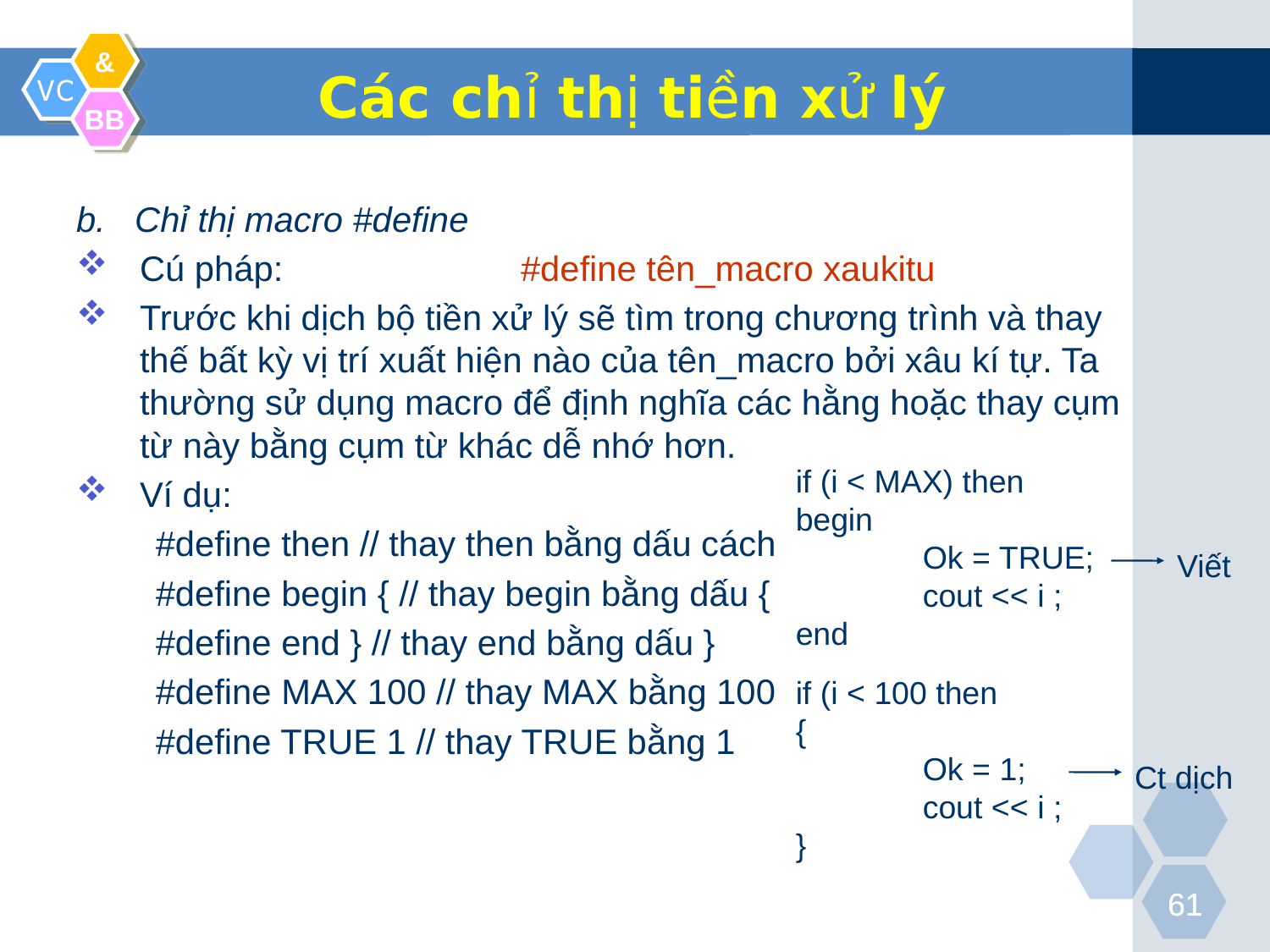

Các chỉ thị tiền xử lý
b.   Chỉ thị macro #define
Cú pháp:		#define tên_macro xaukitu
Trước khi dịch bộ tiền xử lý sẽ tìm trong chương trình và thay thế bất kỳ vị trí xuất hiện nào của tên_macro bởi xâu kí tự. Ta thường sử dụng macro để định nghĩa các hằng hoặc thay cụm từ này bằng cụm từ khác dễ nhớ hơn.
Ví dụ:
#define then // thay then bằng dấu cách
#define begin { // thay begin bằng dấu {
#define end } // thay end bằng dấu }
#define MAX 100 // thay MAX bằng 100
#define TRUE 1 // thay TRUE bằng 1
if (i < MAX) then
begin
	Ok = TRUE;
	cout << i ;
end
Viết

Ct dịch

if (i < 100 then
{
	Ok = 1;
	cout << i ;
}